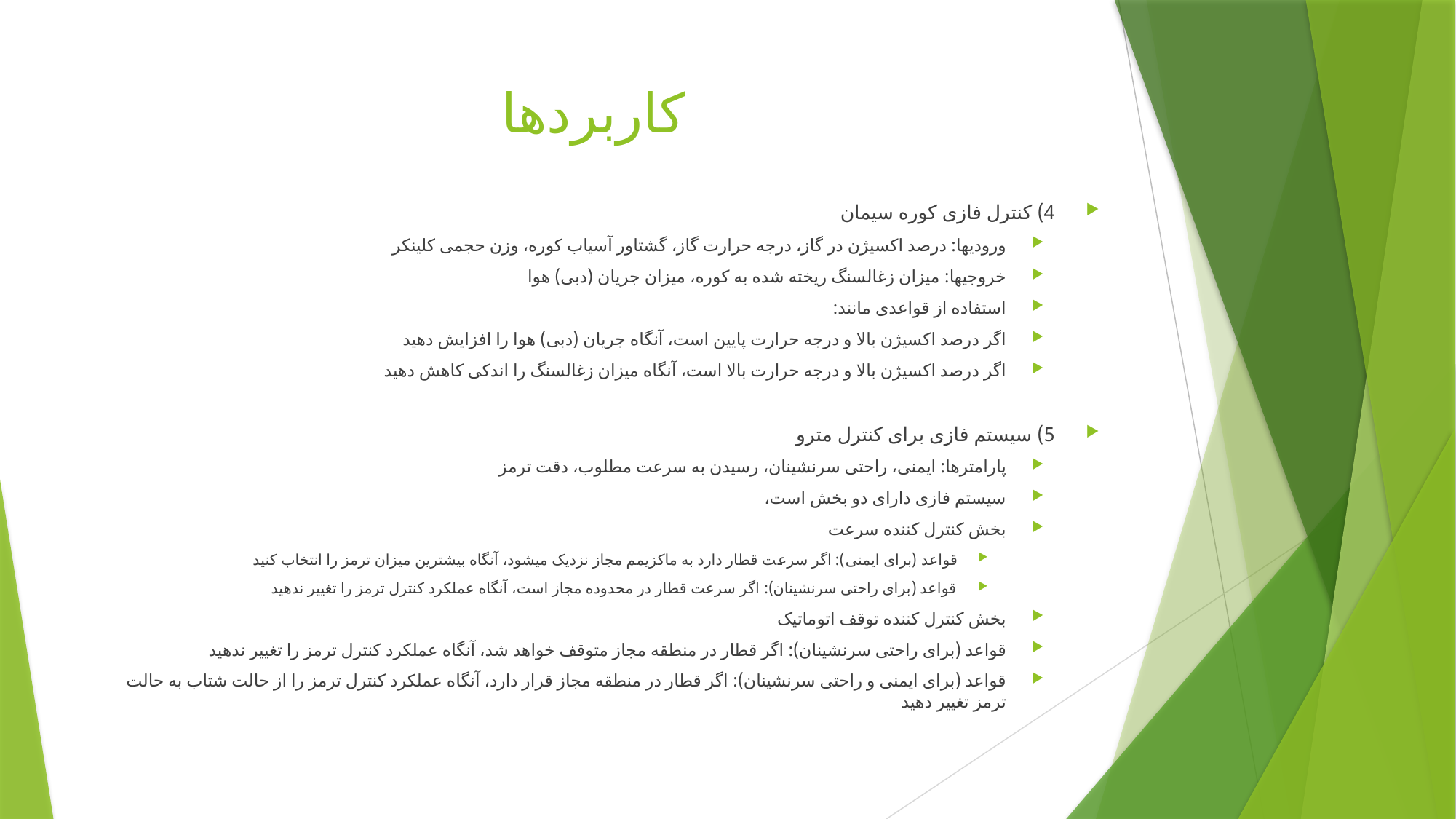

# کاربردها
4) کنترل فازی کوره سیمان
ورودیها: درصد اکسیژن در گاز، درجه حرارت گاز، گشتاور آسیاب کوره، وزن حجمی کلینکر
خروجیها: میزان زغالسنگ ریخته شده به کوره، میزان جریان (دبی) هوا
استفاده از قواعدی مانند:
اگر درصد اکسیژن بالا و درجه حرارت پایین است، آنگاه جریان (دبی) هوا را افزایش دهید
اگر درصد اکسیژن بالا و درجه حرارت بالا است، آنگاه میزان زغالسنگ را اندکی کاهش دهید

5) سیستم فازی برای کنترل مترو
پارامترها: ایمنی، راحتی سرنشینان، رسیدن به سرعت مطلوب، دقت ترمز
سیستم فازی دارای دو بخش است،
بخش کنترل کننده سرعت
قواعد (برای ایمنی): اگر سرعت قطار دارد به ماکزیمم مجاز نزدیک میشود، آنگاه بیشترین میزان ترمز را انتخاب کنید
قواعد (برای راحتی سرنشینان): اگر سرعت قطار در محدوده مجاز است، آنگاه عملکرد کنترل ترمز را تغییر ندهید
بخش کنترل کننده توقف اتوماتیک
قواعد (برای راحتی سرنشینان): اگر قطار در منطقه مجاز متوقف خواهد شد، آنگاه عملکرد کنترل ترمز را تغییر ندهید
قواعد (برای ایمنی و راحتی سرنشینان): اگر قطار در منطقه مجاز قرار دارد، آنگاه عملکرد کنترل ترمز را از حالت شتاب به حالت ترمز تغییر دهید